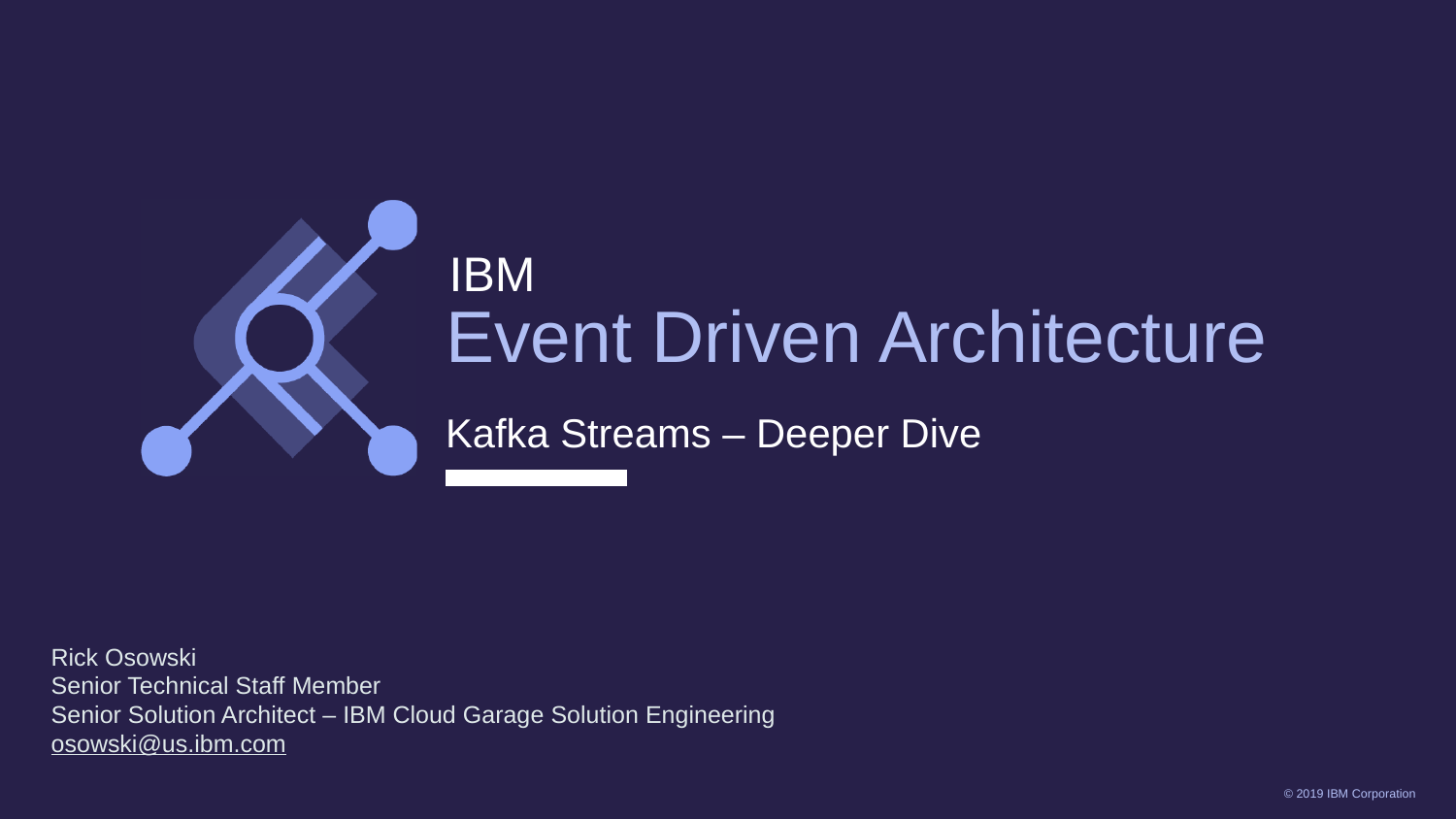

Event Driven Architecture
Kafka Streams – Deeper Dive
Rick Osowski
Senior Technical Staff Member
Senior Solution Architect – IBM Cloud Garage Solution Engineering
osowski@us.ibm.com